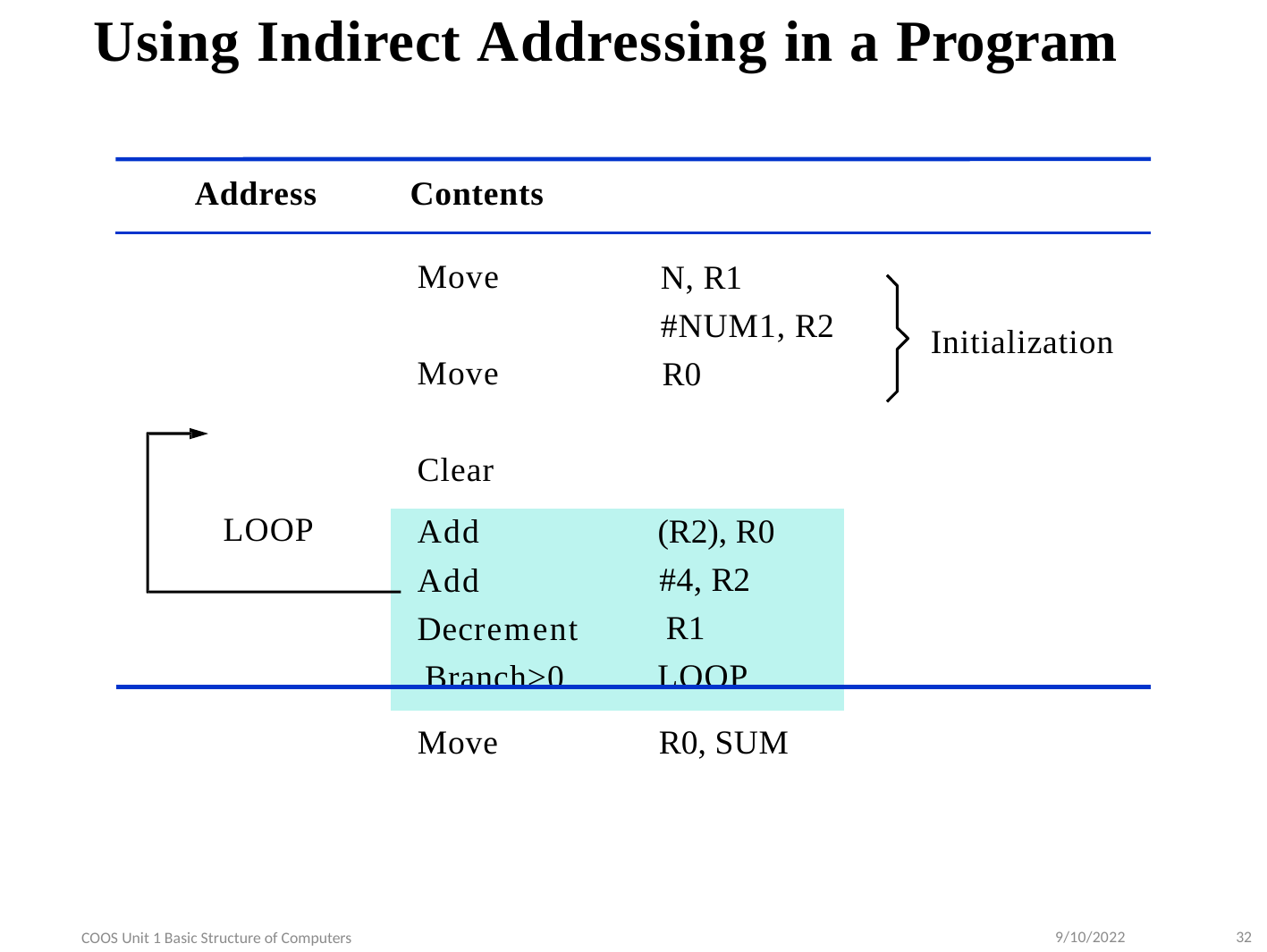

# Using Indirect Addressing in a Program

| Address | Contents |  |
| --- | --- | --- |
|  | Move Move Clear | N, R1 #NUM1, R2 R0 |
| LOOP | Add Add Decrement Branch>0 | (R2), R0 #4, R2 R1 LOOP |
|  | Move | R0, SUM |

Initialization

9/10/2022
32
COOS Unit 1 Basic Structure of Computers